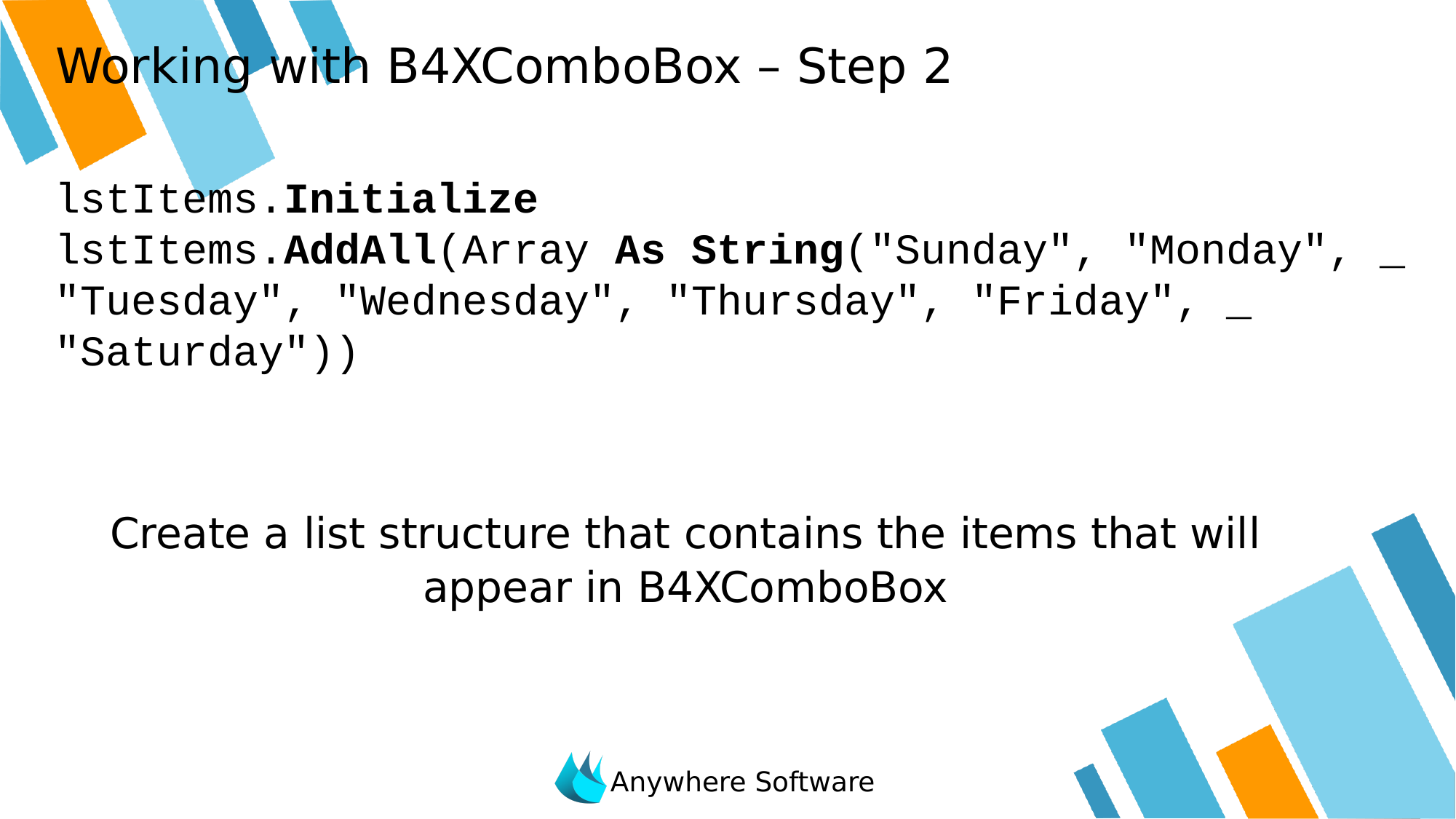

# Working with B4XComboBox – Step 2
lstItems.Initialize
lstItems.AddAll(Array As String("Sunday", "Monday", _
"Tuesday", "Wednesday", "Thursday", "Friday", _ "Saturday"))

Create a list structure that contains the items that will appear in B4XComboBox